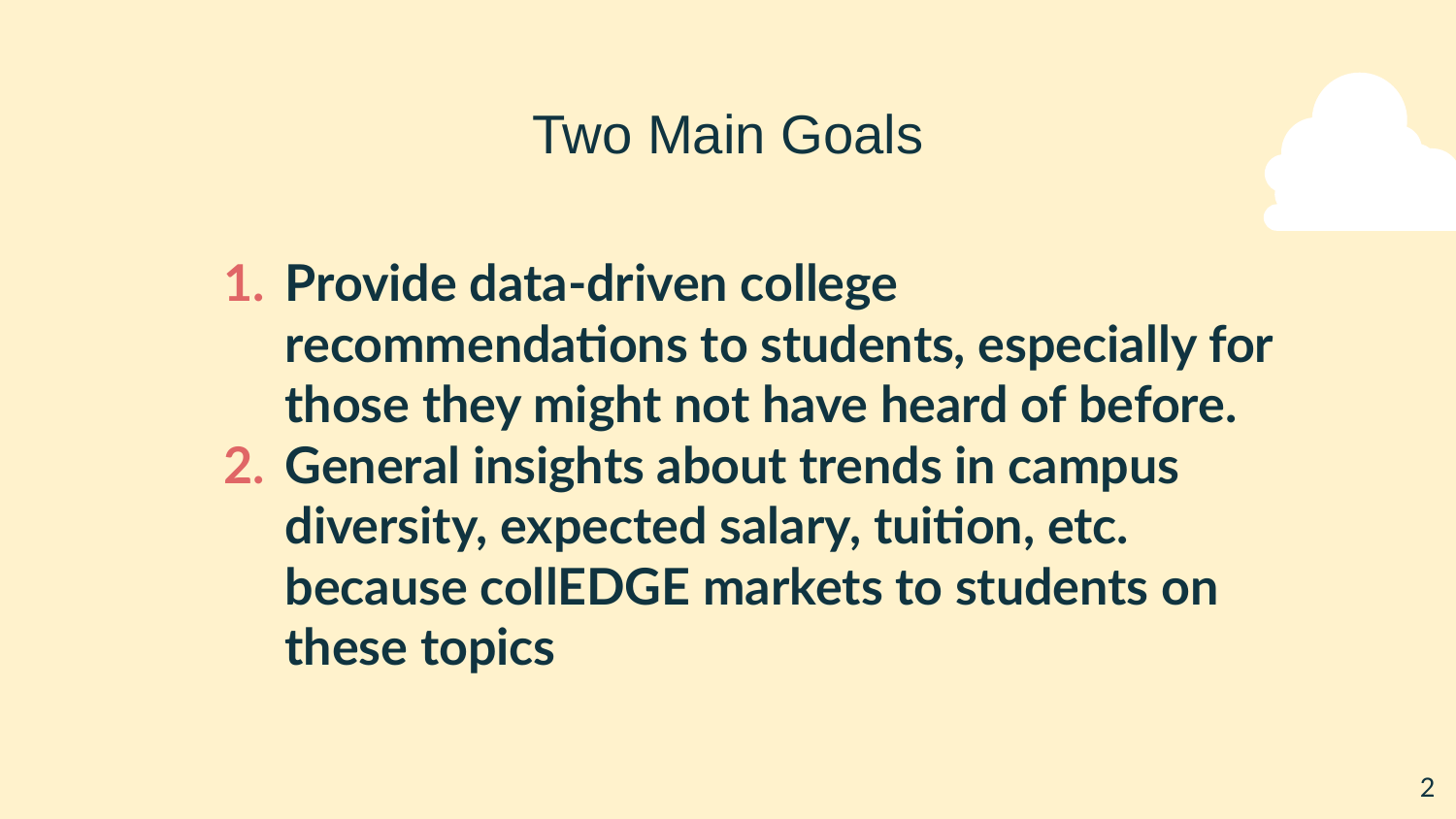

# Two Main Goals
Provide data-driven college recommendations to students, especially for those they might not have heard of before.
General insights about trends in campus diversity, expected salary, tuition, etc. because collEDGE markets to students on these topics
2